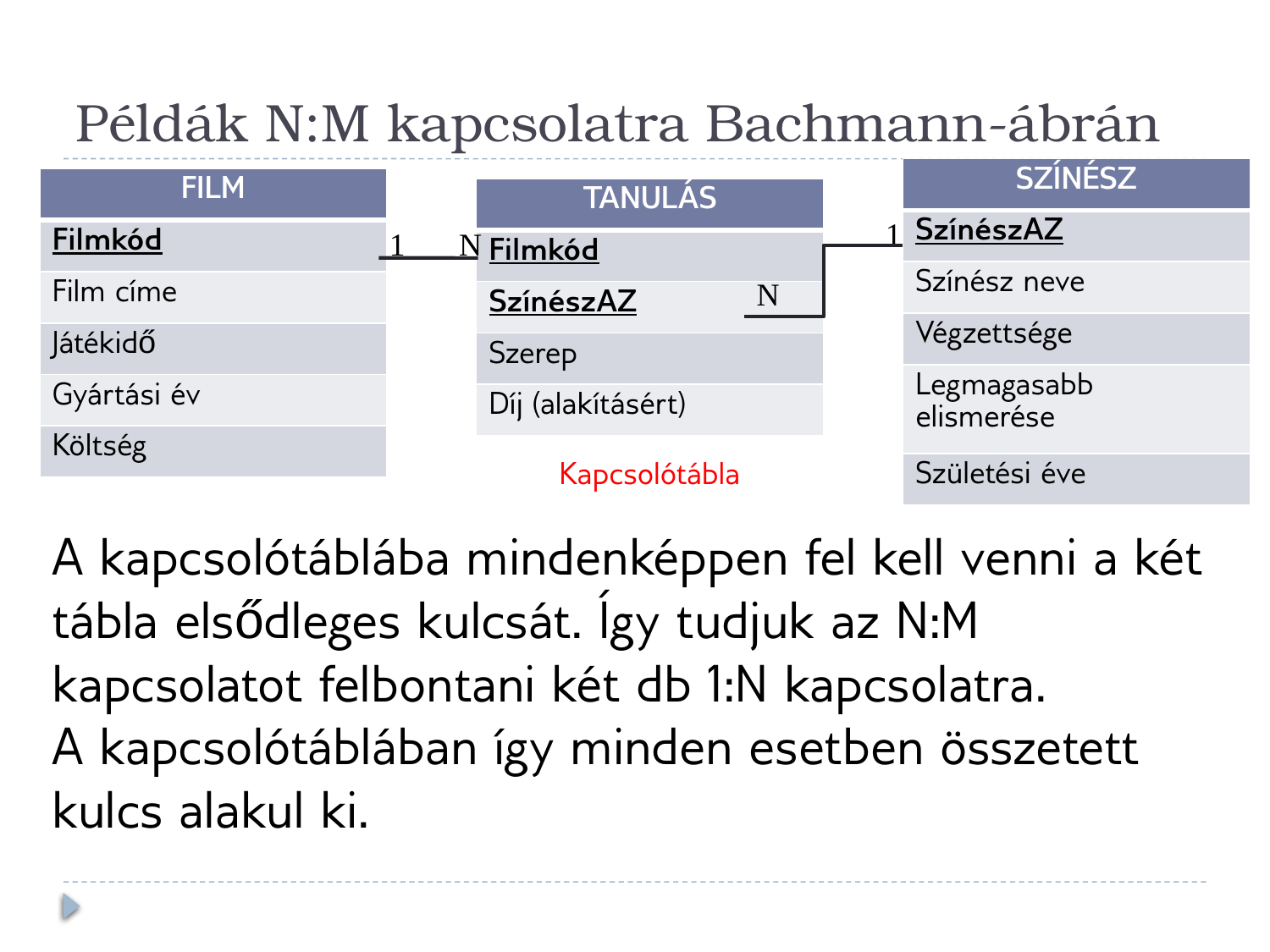

# Példák N:M kapcsolatra Bachmann-ábrán
| SZÍNÉSZ |
| --- |
| SzínészAZ |
| Színész neve |
| Végzettsége |
| Legmagasabb elismerése |
| Születési éve |
| FILM |
| --- |
| Filmkód |
| Film címe |
| Játékidő |
| Gyártási év |
| Költség |
| TANULÁS |
| --- |
| Filmkód |
| SzínészAZ |
| Szerep |
| Díj (alakításért) |
1
N
1
N
Kapcsolótábla
A kapcsolótáblába mindenképpen fel kell venni a két tábla elsődleges kulcsát. Így tudjuk az N:M kapcsolatot felbontani két db 1:N kapcsolatra.
A kapcsolótáblában így minden esetben összetett kulcs alakul ki.